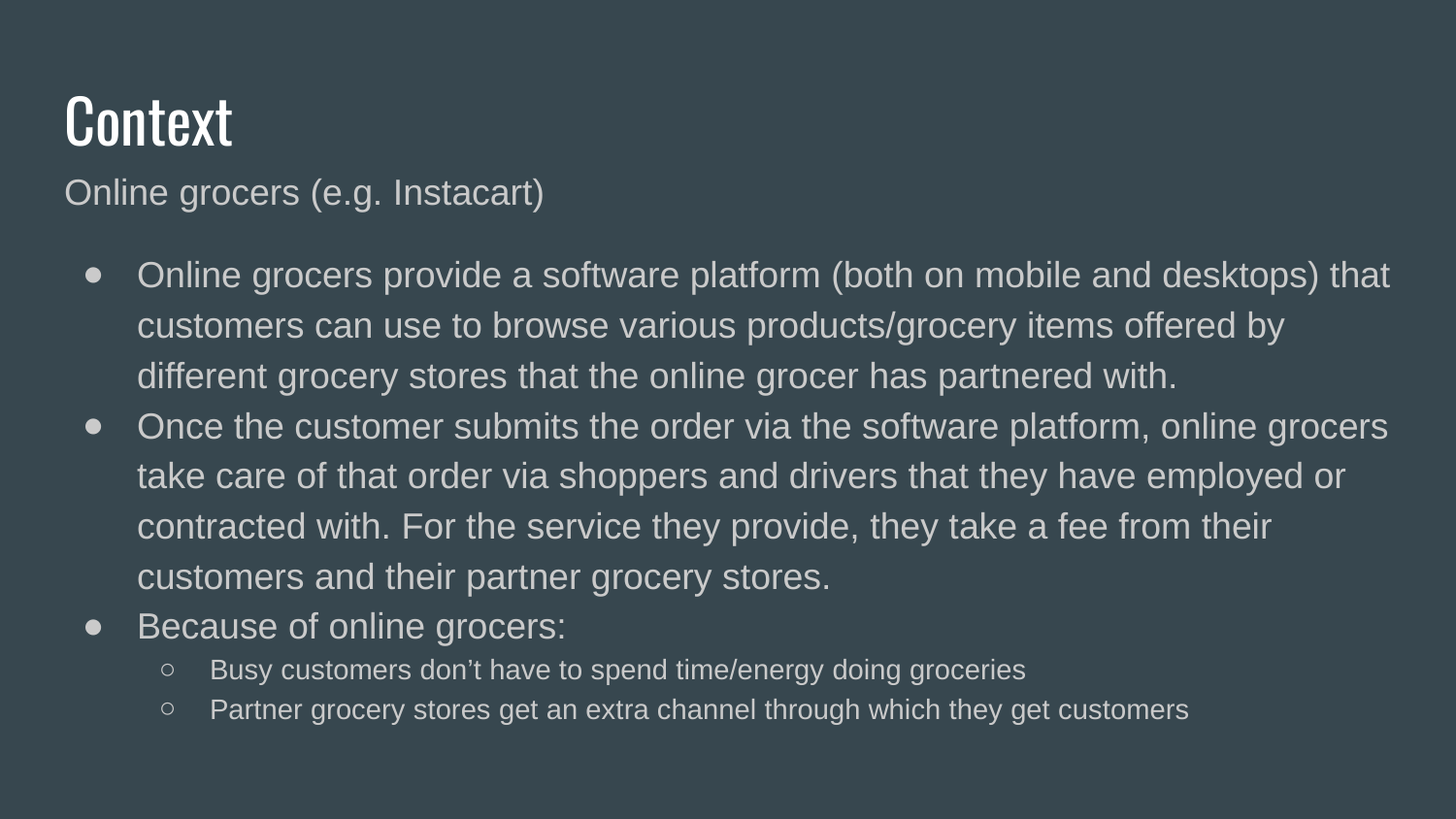

# Context
Online grocers (e.g. Instacart)
Online grocers provide a software platform (both on mobile and desktops) that customers can use to browse various products/grocery items offered by different grocery stores that the online grocer has partnered with.
Once the customer submits the order via the software platform, online grocers take care of that order via shoppers and drivers that they have employed or contracted with. For the service they provide, they take a fee from their customers and their partner grocery stores.
Because of online grocers:
Busy customers don’t have to spend time/energy doing groceries
Partner grocery stores get an extra channel through which they get customers